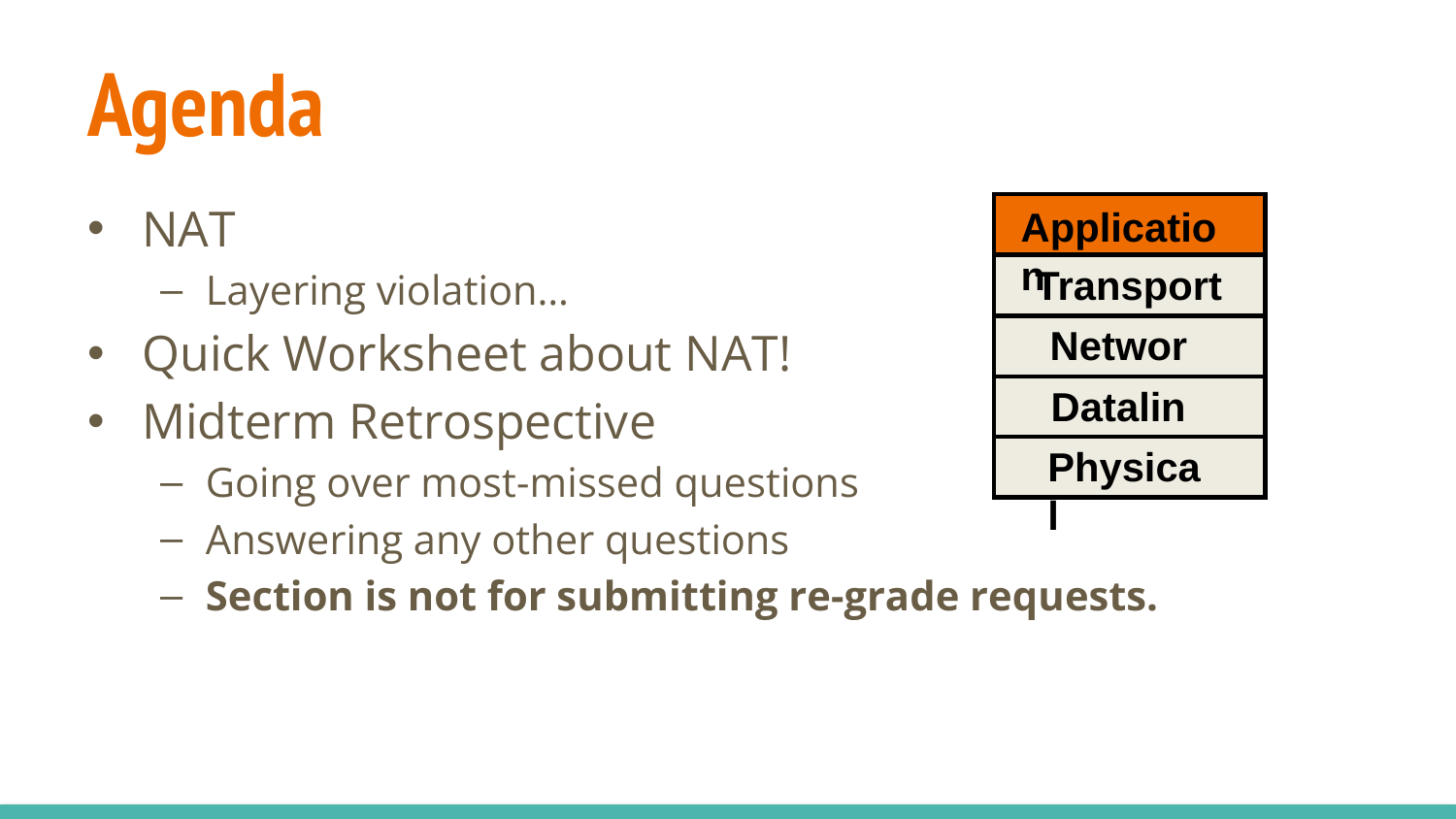

# Agenda
NAT
Layering violation…
Quick Worksheet about NAT!
Midterm Retrospective
Going over most-missed questions
Answering any other questions
Section is not for submitting re-grade requests.

Application
Transport

Network

Datalink

Physical